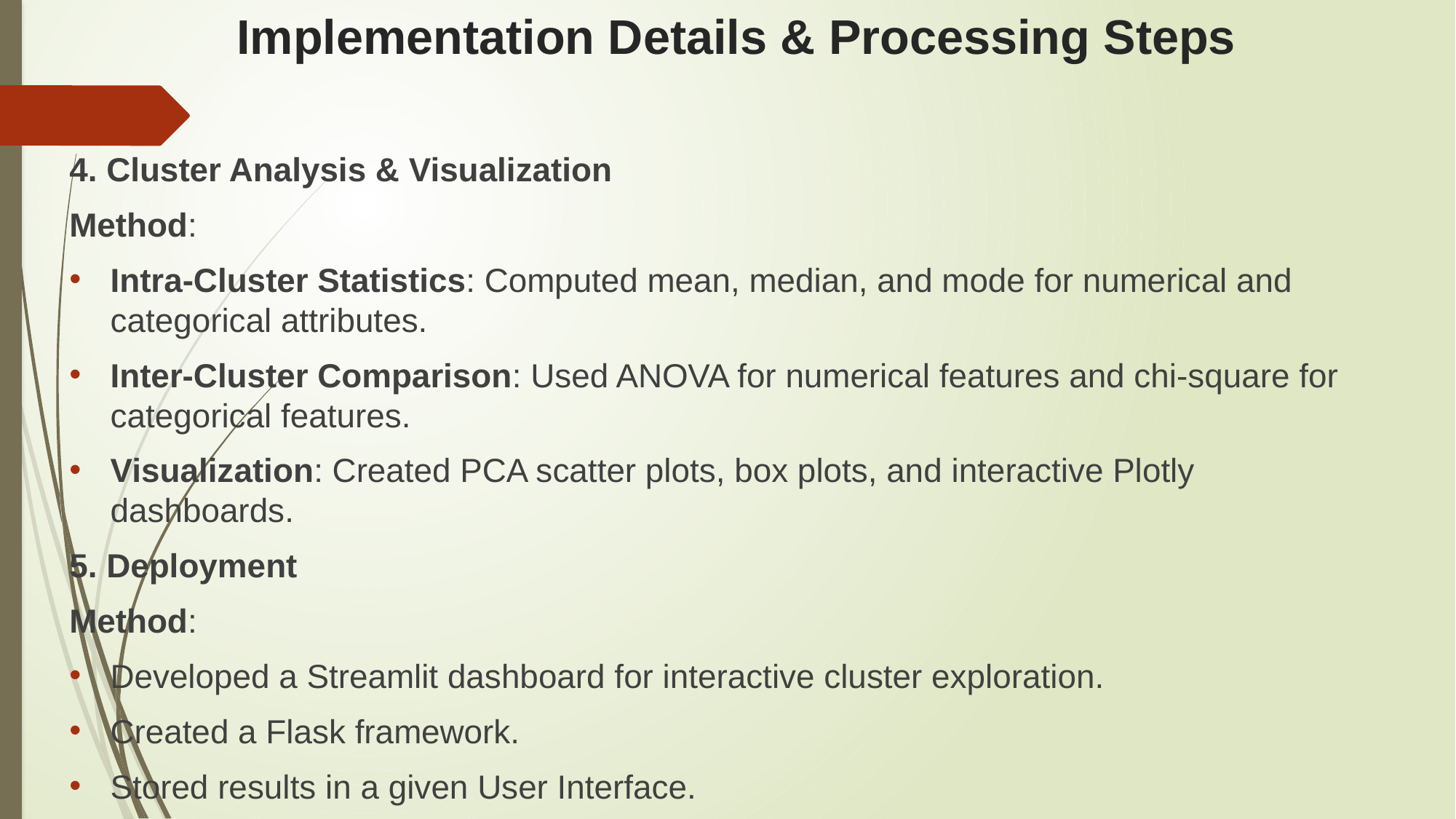

# Implementation Details & Processing Steps
4. Cluster Analysis & Visualization
Method:
Intra-Cluster Statistics: Computed mean, median, and mode for numerical and categorical attributes.
Inter-Cluster Comparison: Used ANOVA for numerical features and chi-square for categorical features.
Visualization: Created PCA scatter plots, box plots, and interactive Plotly dashboards.
5. Deployment
Method:
Developed a Streamlit dashboard for interactive cluster exploration.
Created a Flask framework.
Stored results in a given User Interface.